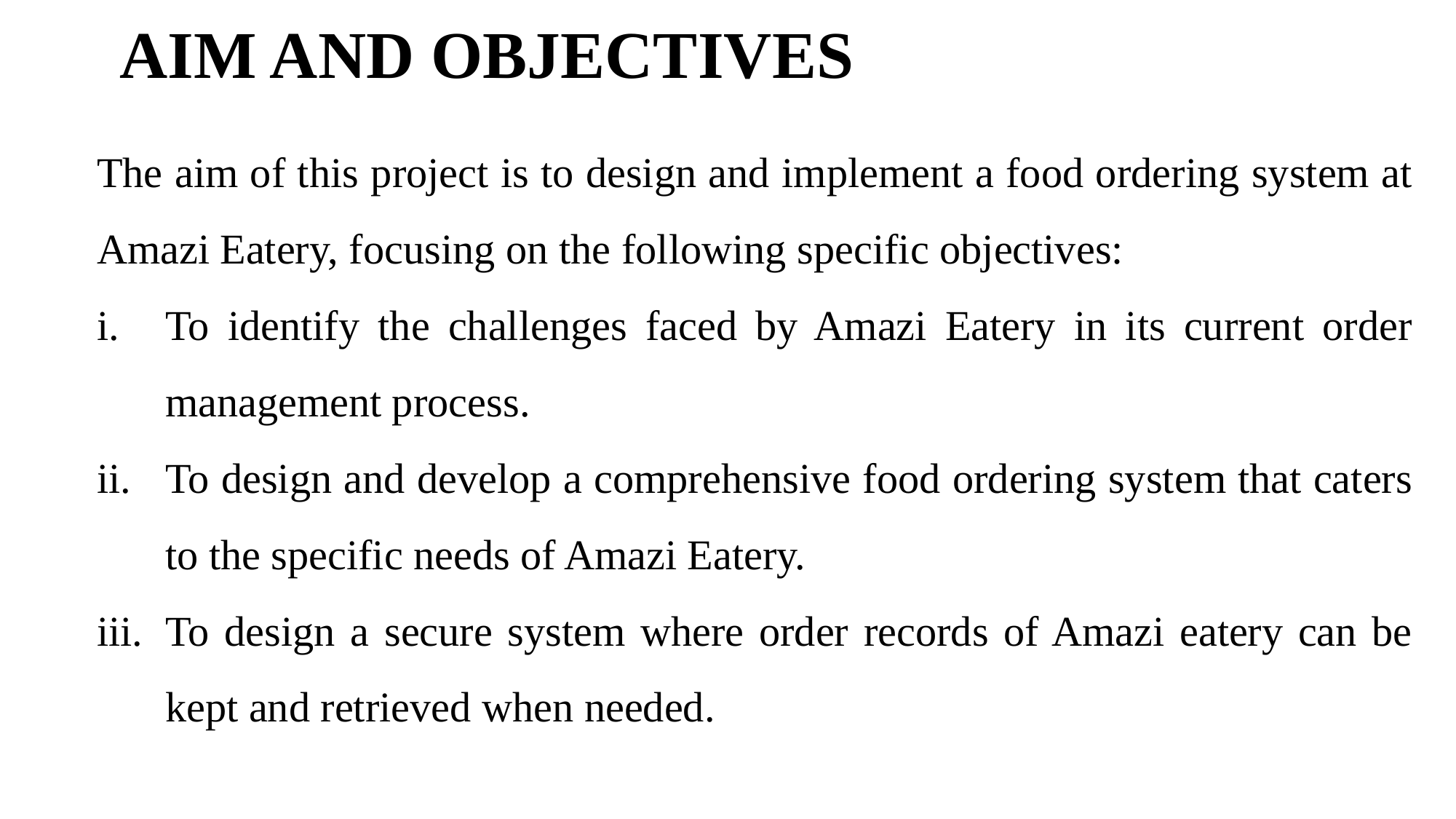

# AIM AND OBJECTIVES
The aim of this project is to design and implement a food ordering system at Amazi Eatery, focusing on the following specific objectives:
To identify the challenges faced by Amazi Eatery in its current order management process.
To design and develop a comprehensive food ordering system that caters to the specific needs of Amazi Eatery.
To design a secure system where order records of Amazi eatery can be kept and retrieved when needed.